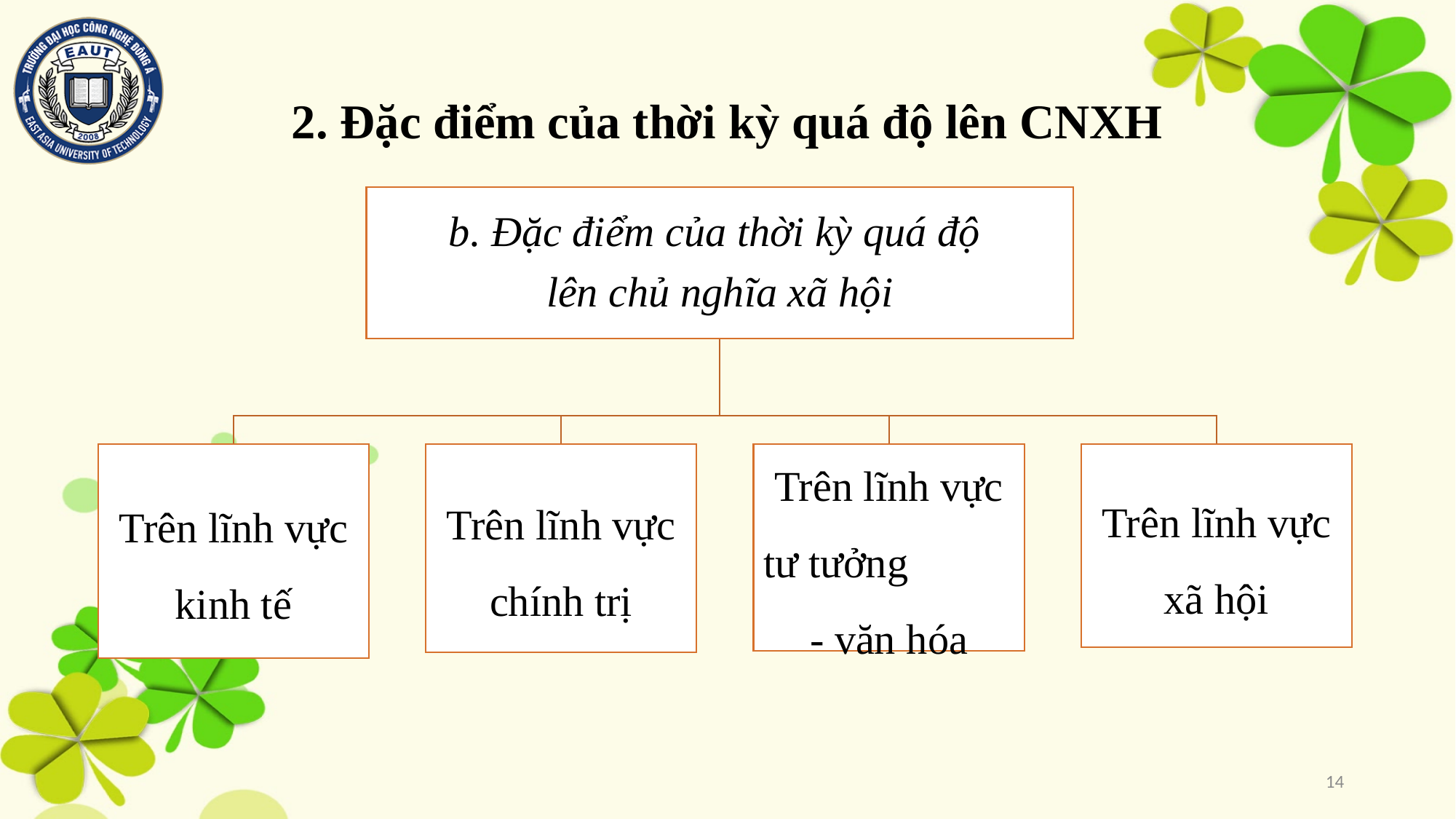

# 2. Đặc điểm của thời kỳ quá độ lên CNXH
b. Đặc điểm của thời kỳ quá độ
lên chủ nghĩa xã hội
Trên lĩnh vực kinh tế
Trên lĩnh vực chính trị
Trên lĩnh vực tư tưởng           - văn hóa
Trên lĩnh vực xã hội
14